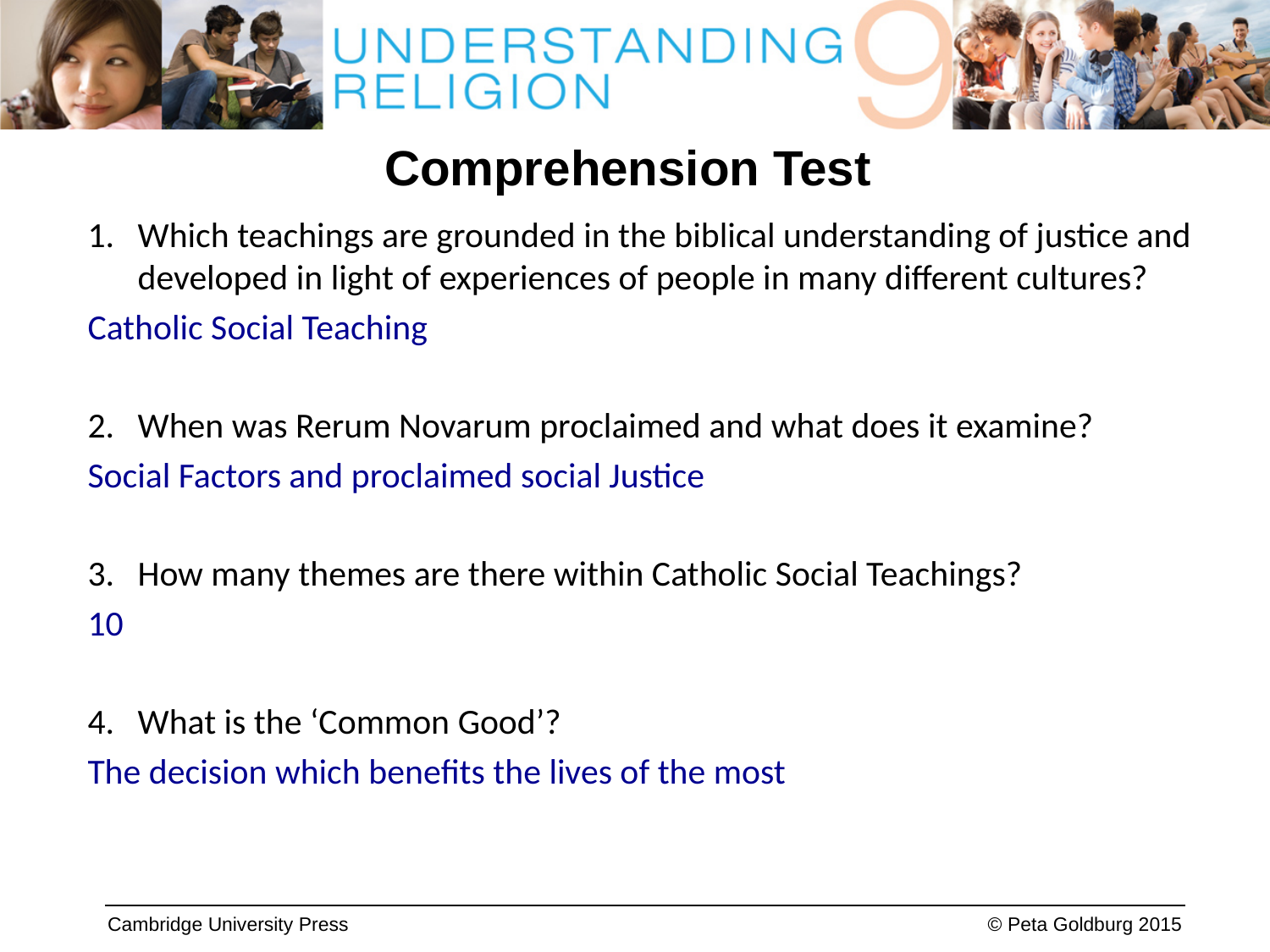

# Comprehension Test
1. 	Which teachings are grounded in the biblical understanding of justice and developed in light of experiences of people in many different cultures?
Catholic Social Teaching

2.	When was Rerum Novarum proclaimed and what does it examine?
Social Factors and proclaimed social Justice

3.	How many themes are there within Catholic Social Teachings?
10

4.	What is the ‘Common Good’?
The decision which benefits the lives of the most